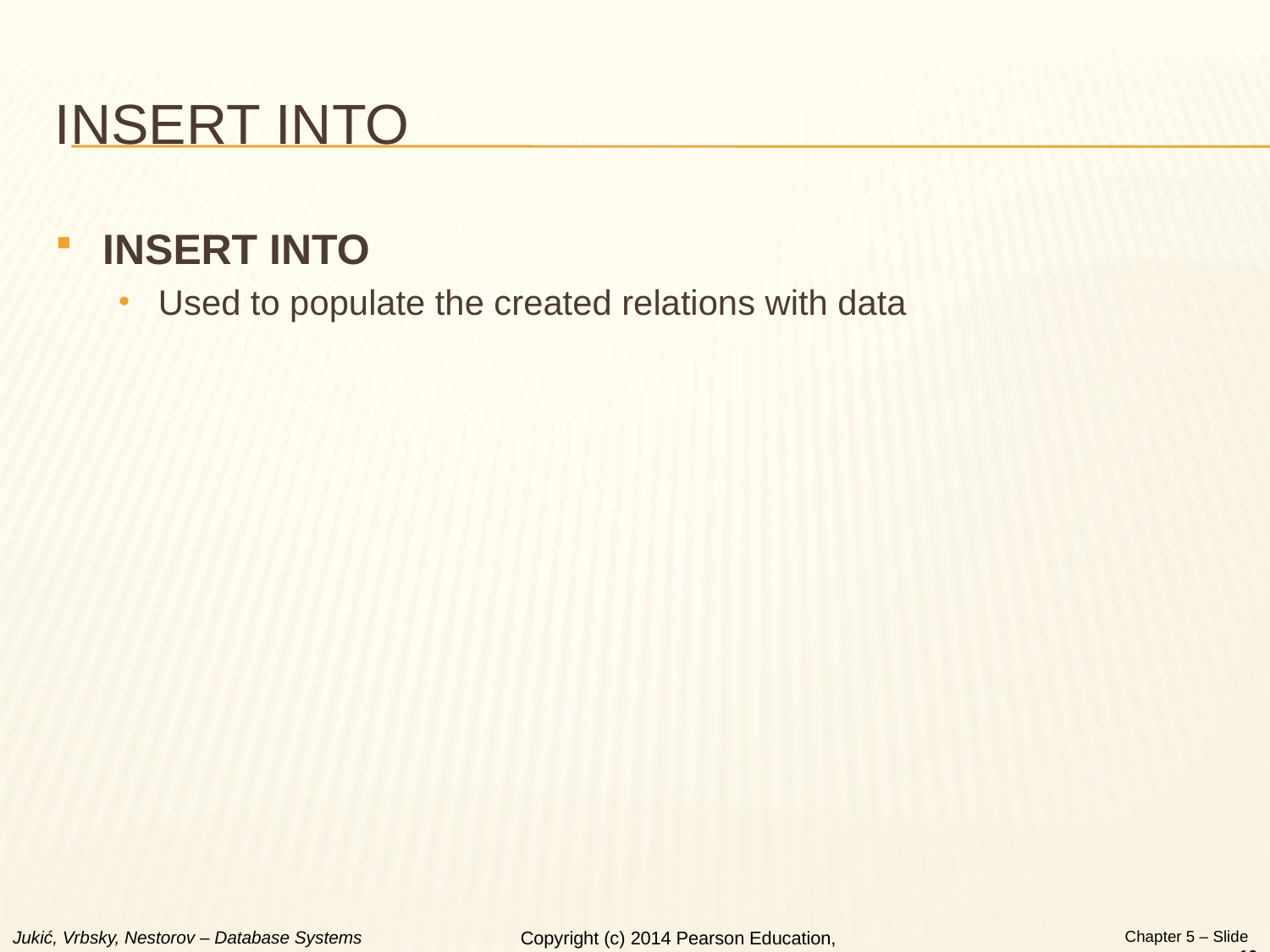

# INSERT INTO
INSERT INTO
Used to populate the created relations with data
Jukić, Vrbsky, Nestorov – Database Systems
Chapter 5 – Slide  16